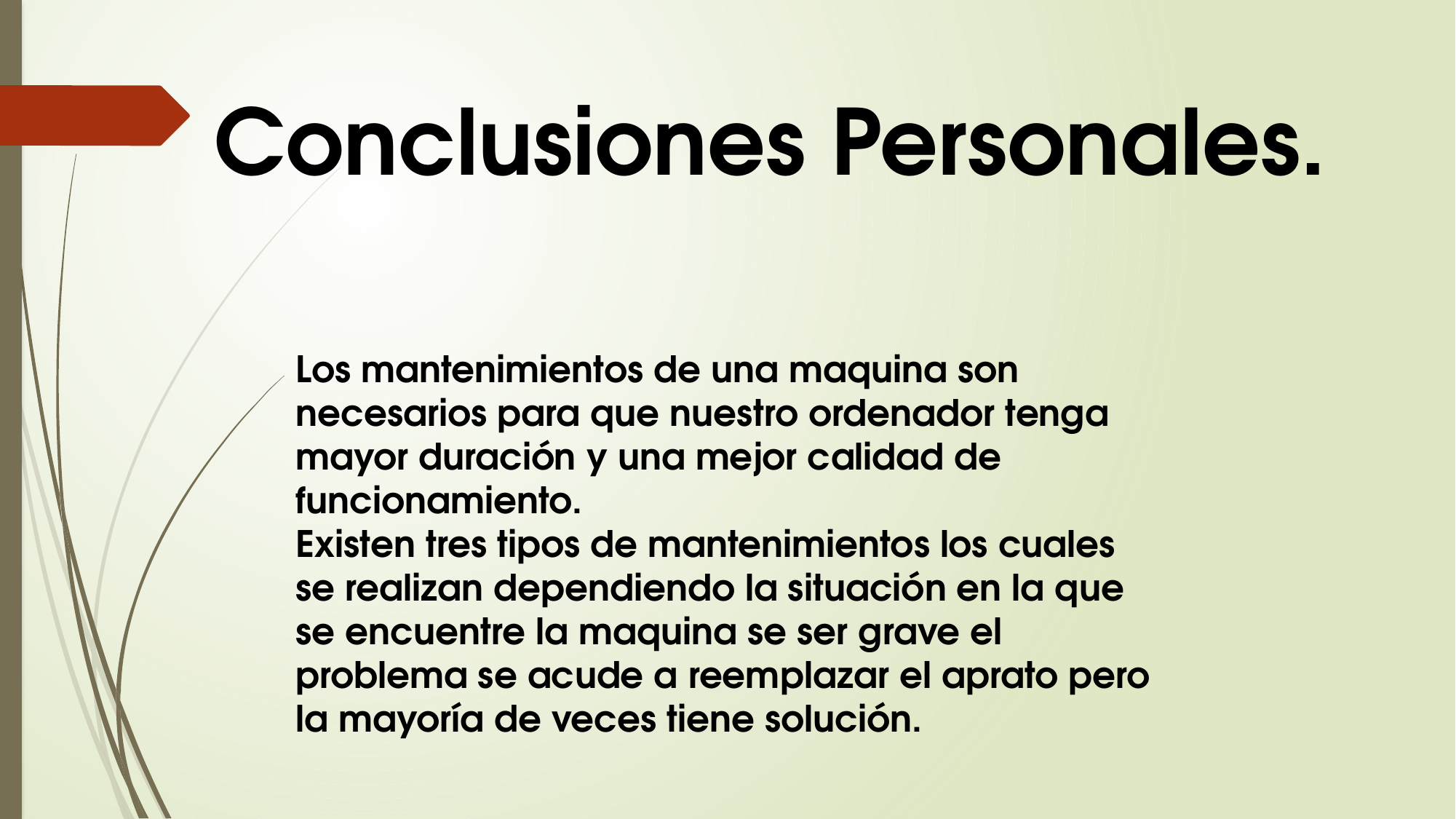

Conclusiones Personales.
Los mantenimientos de una maquina son necesarios para que nuestro ordenador tenga mayor duración y una mejor calidad de funcionamiento.
Existen tres tipos de mantenimientos los cuales se realizan dependiendo la situación en la que se encuentre la maquina se ser grave el problema se acude a reemplazar el aprato pero la mayoría de veces tiene solución.